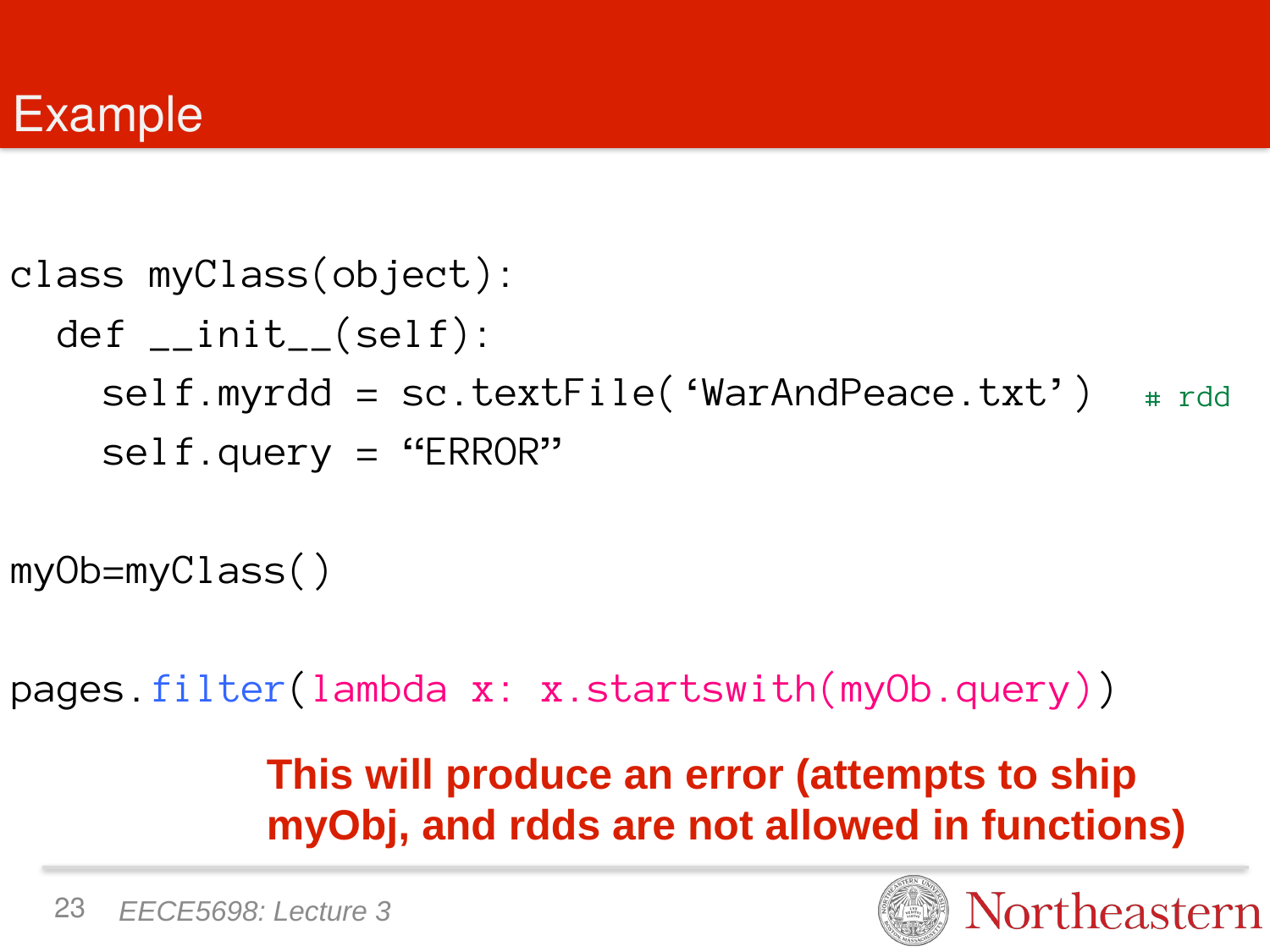

# Example

class myClass(object):
  def __init__(self):
    self.myrdd = sc.textFile(‘WarAndPeace.txt’)
    self.query = “ERROR”

myOb=myClass()

pages.filter(lambda x: x.startswith(myOb.query))

# rdd
This will produce an error (attempts to ship myObj, and rdds are not allowed in functions)
23
EECE5698: Lecture 3